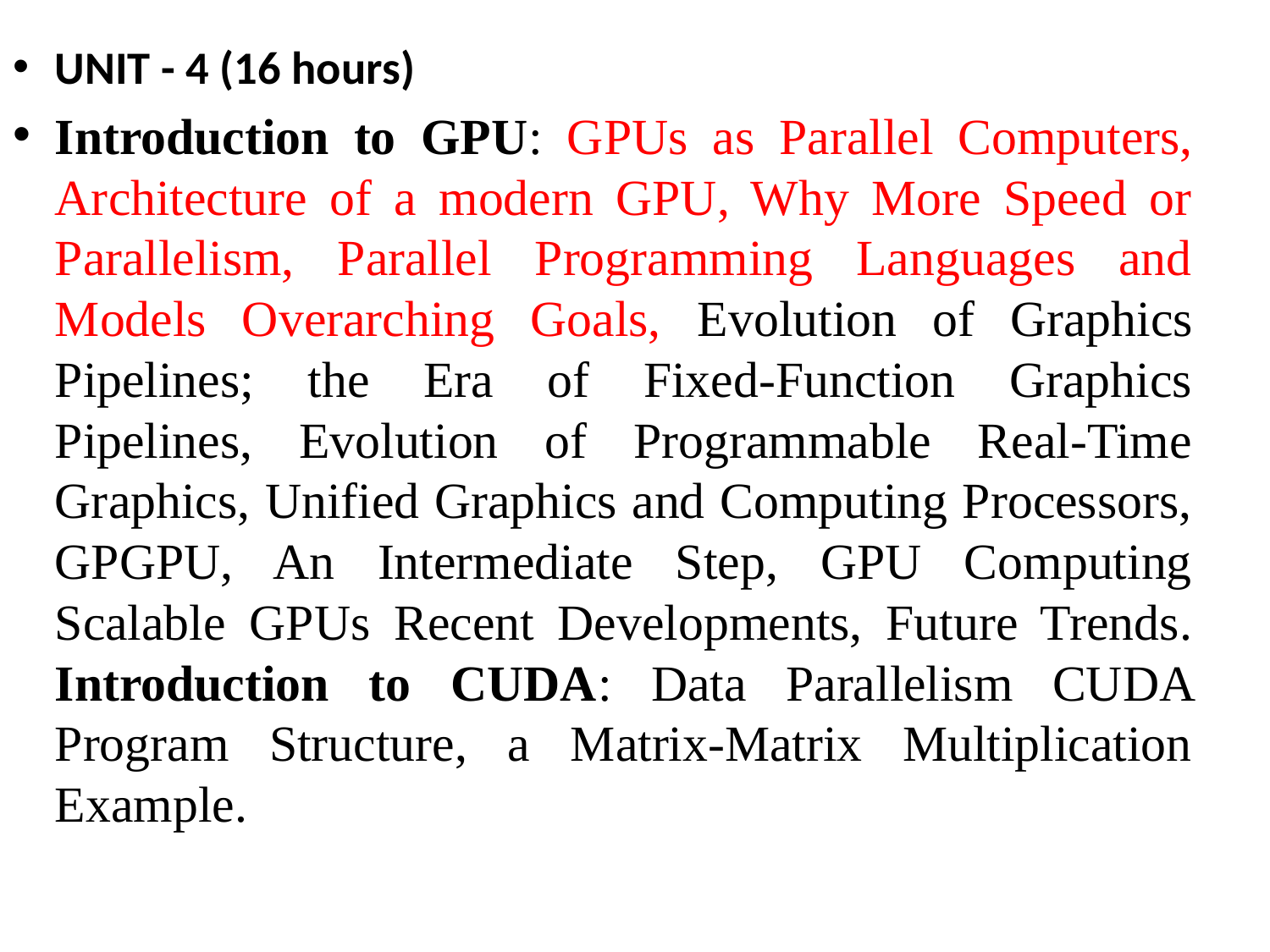

UNIT - 4 (16 hours)
Introduction to GPU: GPUs as Parallel Computers, Architecture of a modern GPU, Why More Speed or Parallelism, Parallel Programming Languages and Models Overarching Goals, Evolution of Graphics Pipelines; the Era of Fixed-Function Graphics Pipelines, Evolution of Programmable Real-Time Graphics, Unified Graphics and Computing Processors, GPGPU, An Intermediate Step, GPU Computing Scalable GPUs Recent Developments, Future Trends. Introduction to CUDA: Data Parallelism CUDA Program Structure, a Matrix-Matrix Multiplication Example.